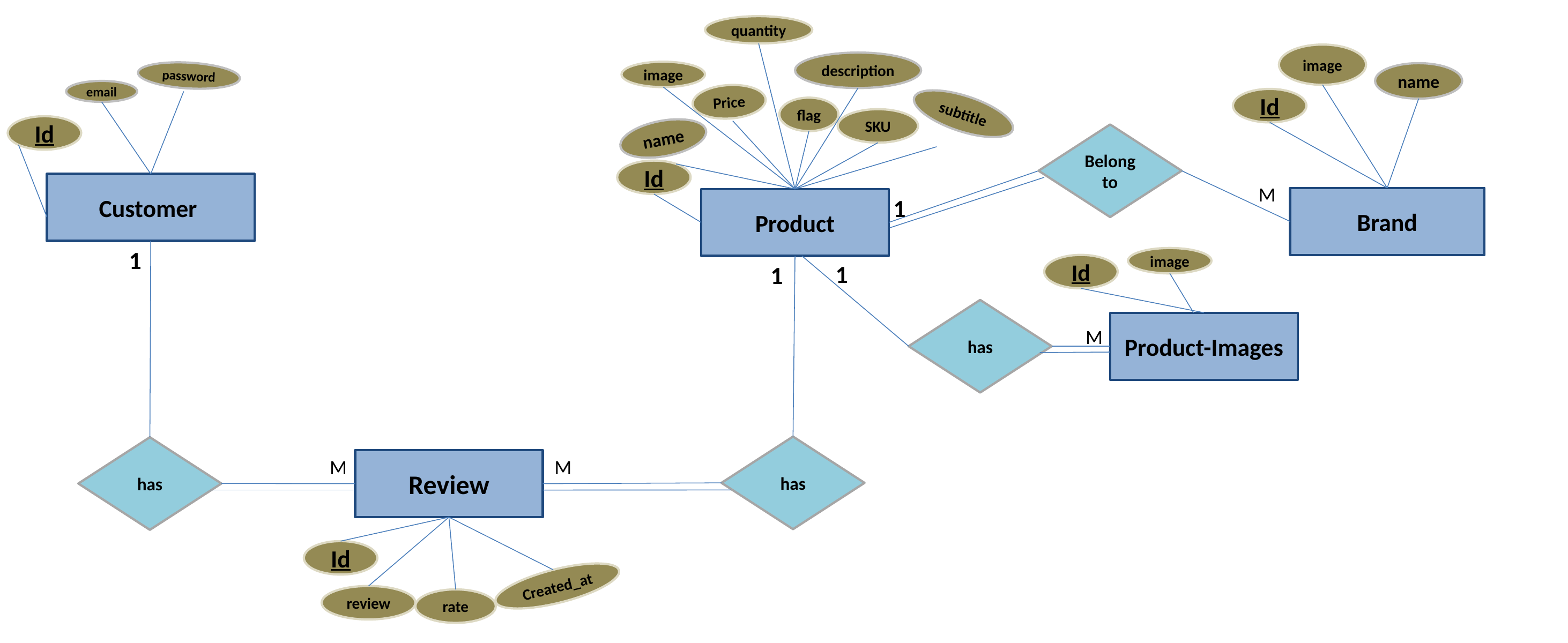

quantity
image
description
image
password
name
email
Price
Id
subtitle
flag
SKU
Id
name
Belong to
Id
Customer
M
Brand
1
Product
1
image
1
Id
1
has
Product-Images
M
has
has
M
Review
M
Id
Created_at
review
rate